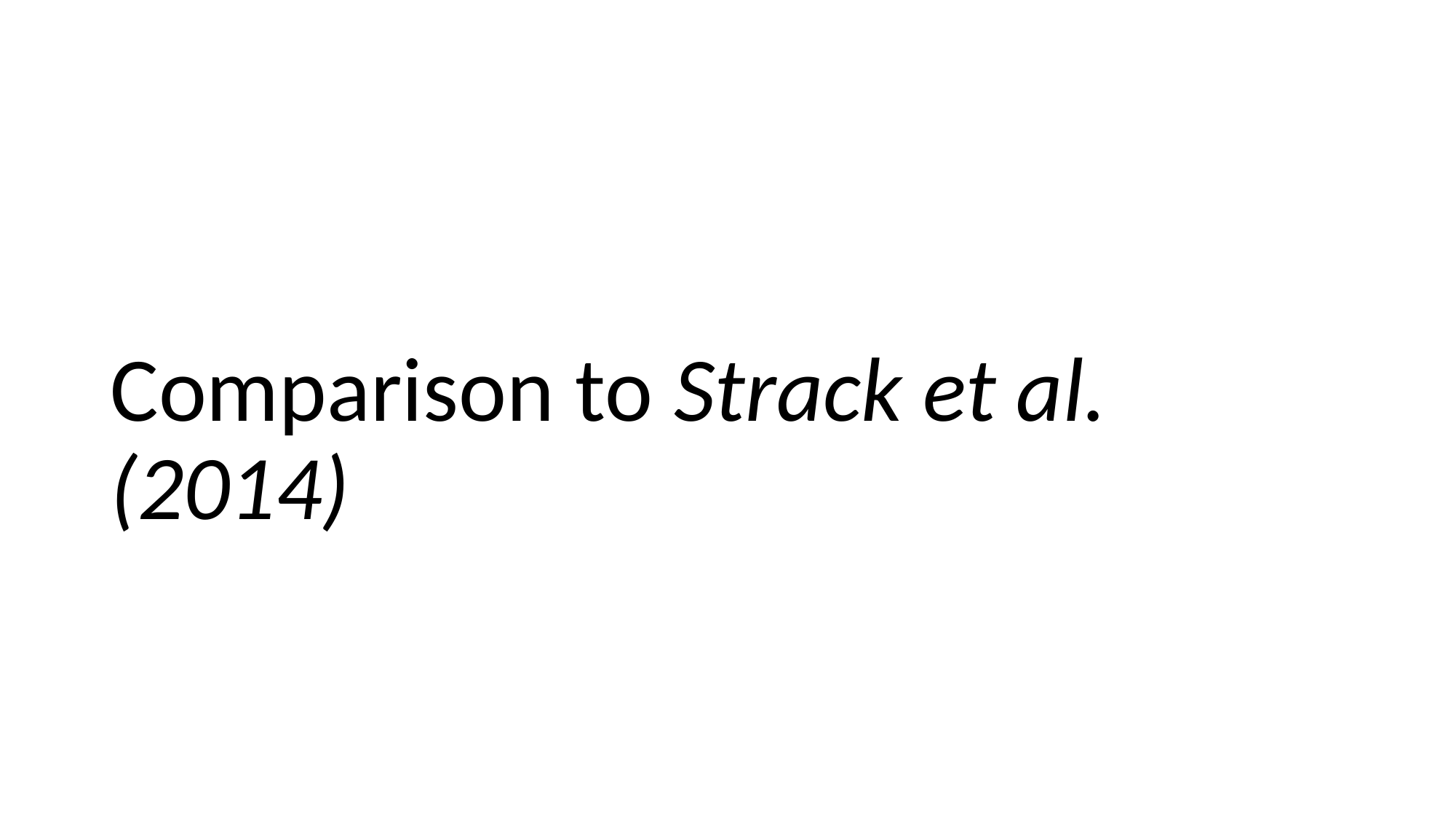

# Comparison to Strack et al. (2014)